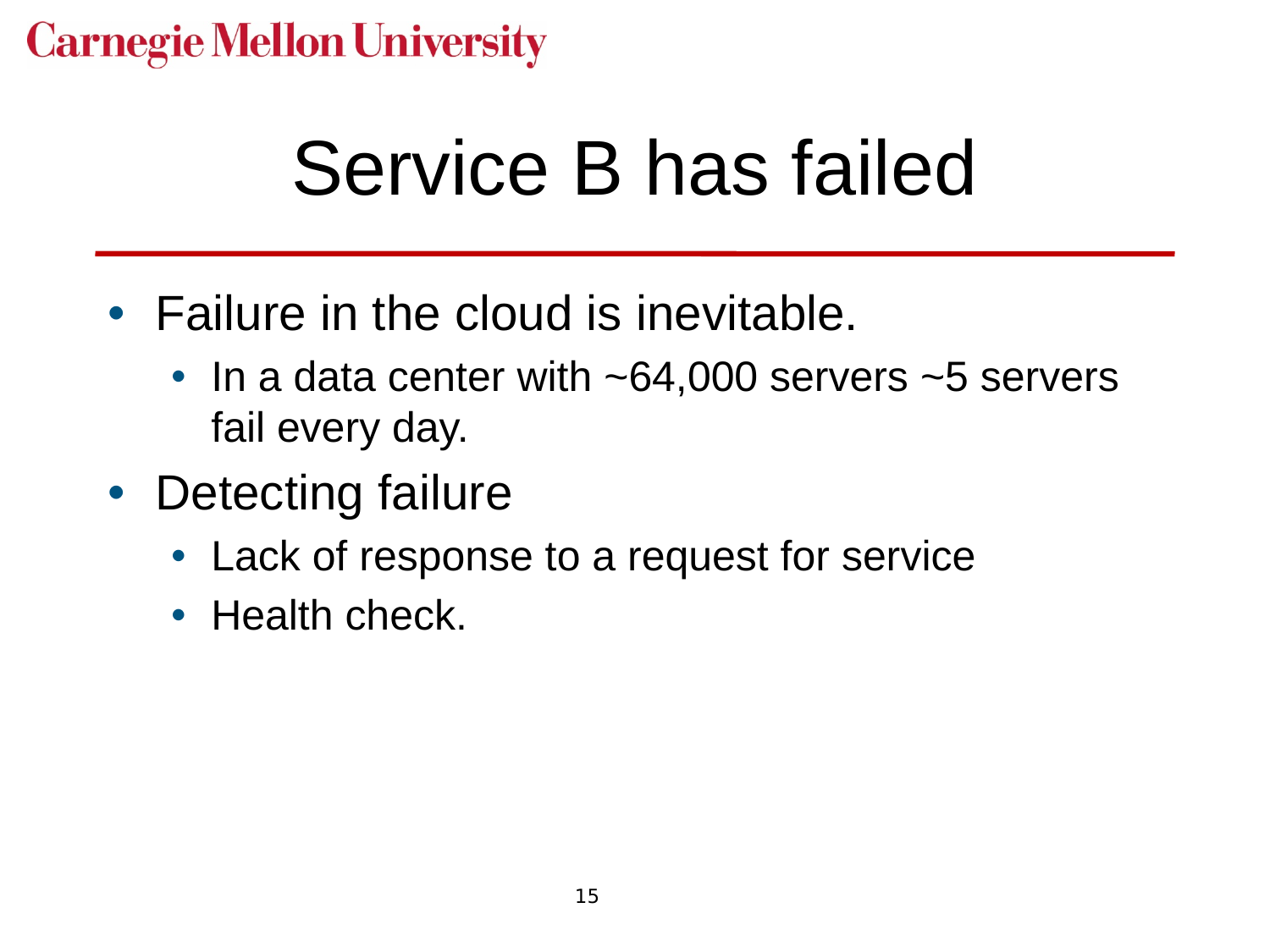

# Service B has failed
Failure in the cloud is inevitable.
In a data center with ~64,000 servers ~5 servers fail every day.
Detecting failure
Lack of response to a request for service
Health check.